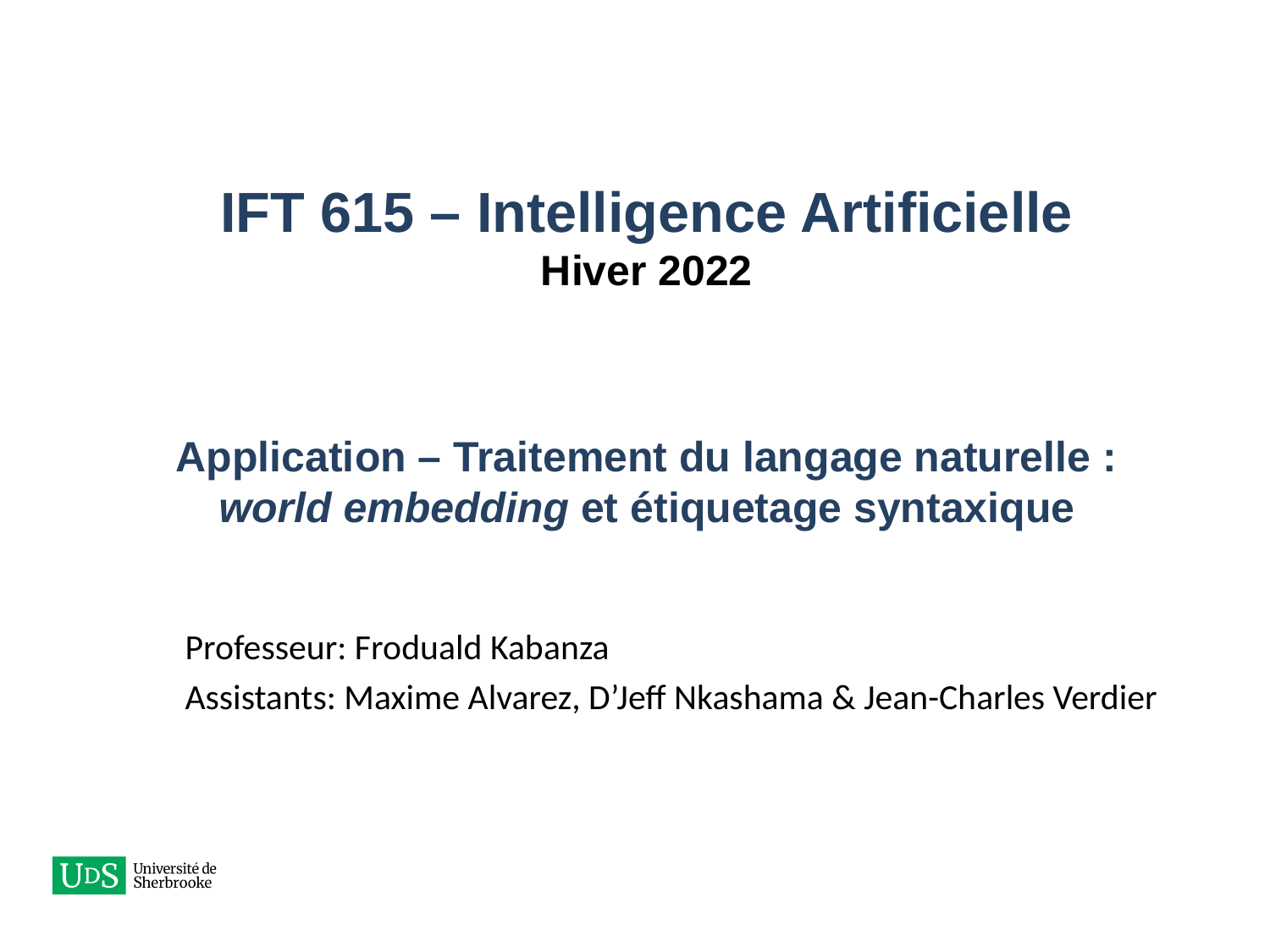

# IFT 615 – Intelligence Artificielle Hiver 2022 Application – Traitement du langage naturelle : world embedding et étiquetage syntaxique
Professeur: Froduald Kabanza
Assistants: Maxime Alvarez, D’Jeff Nkashama & Jean-Charles Verdier